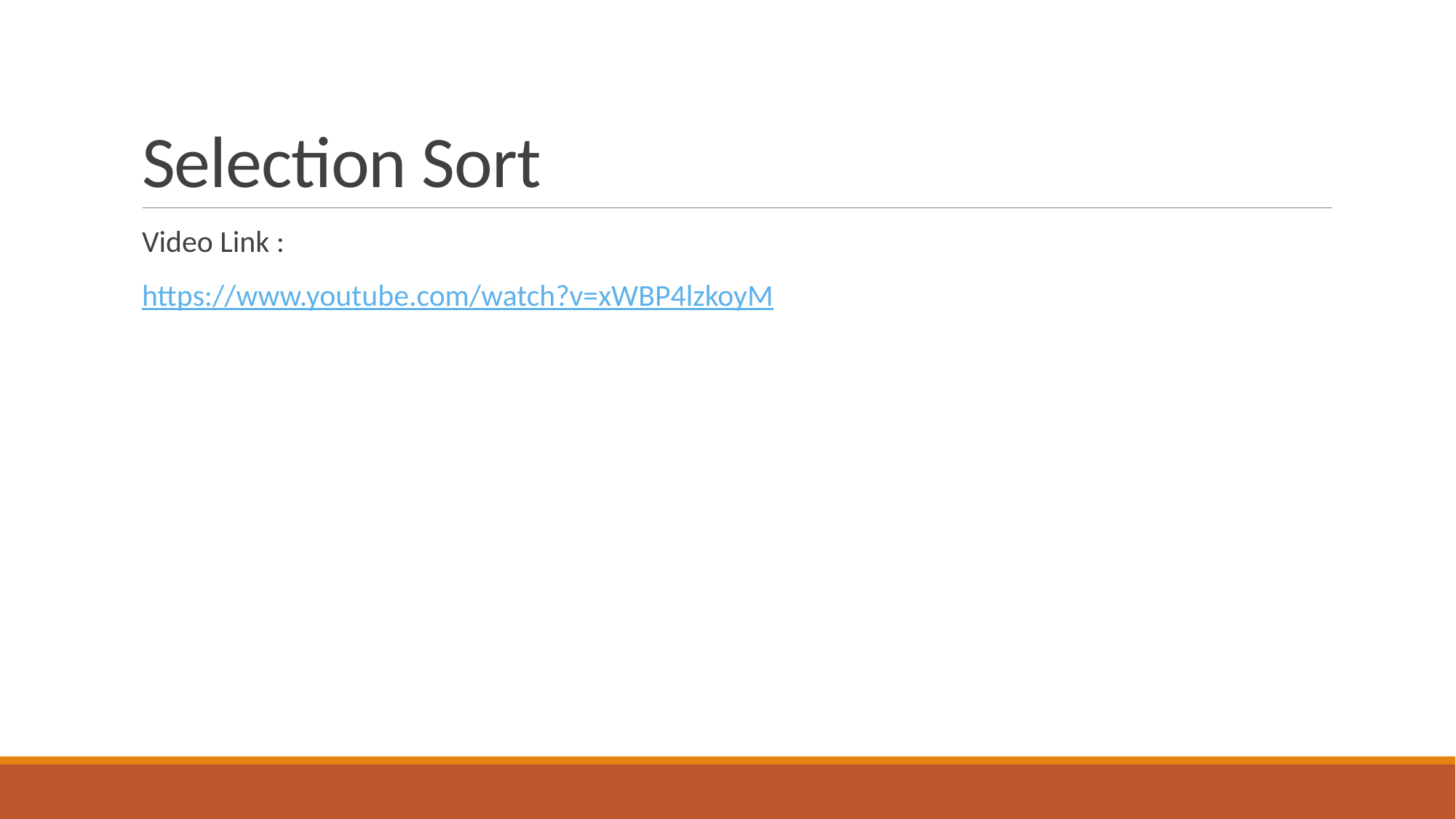

# Selection Sort
Video Link :
https://www.youtube.com/watch?v=xWBP4lzkoyM